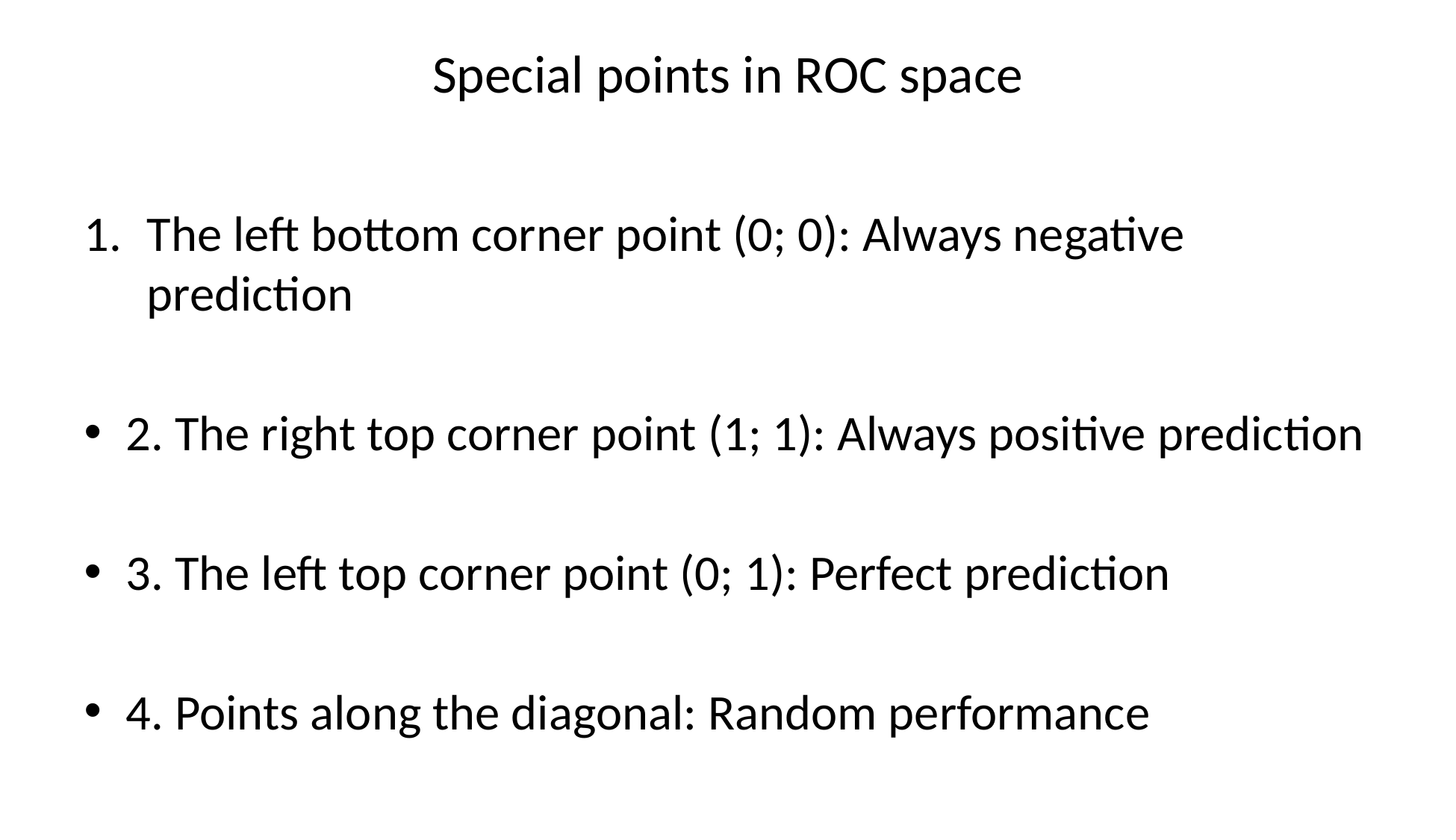

# Special points in ROC space
The left bottom corner point (0; 0): Always negative       prediction

2. The right top corner point (1; 1): Always positive prediction

3. The left top corner point (0; 1): Perfect prediction

4. Points along the diagonal: Random performance